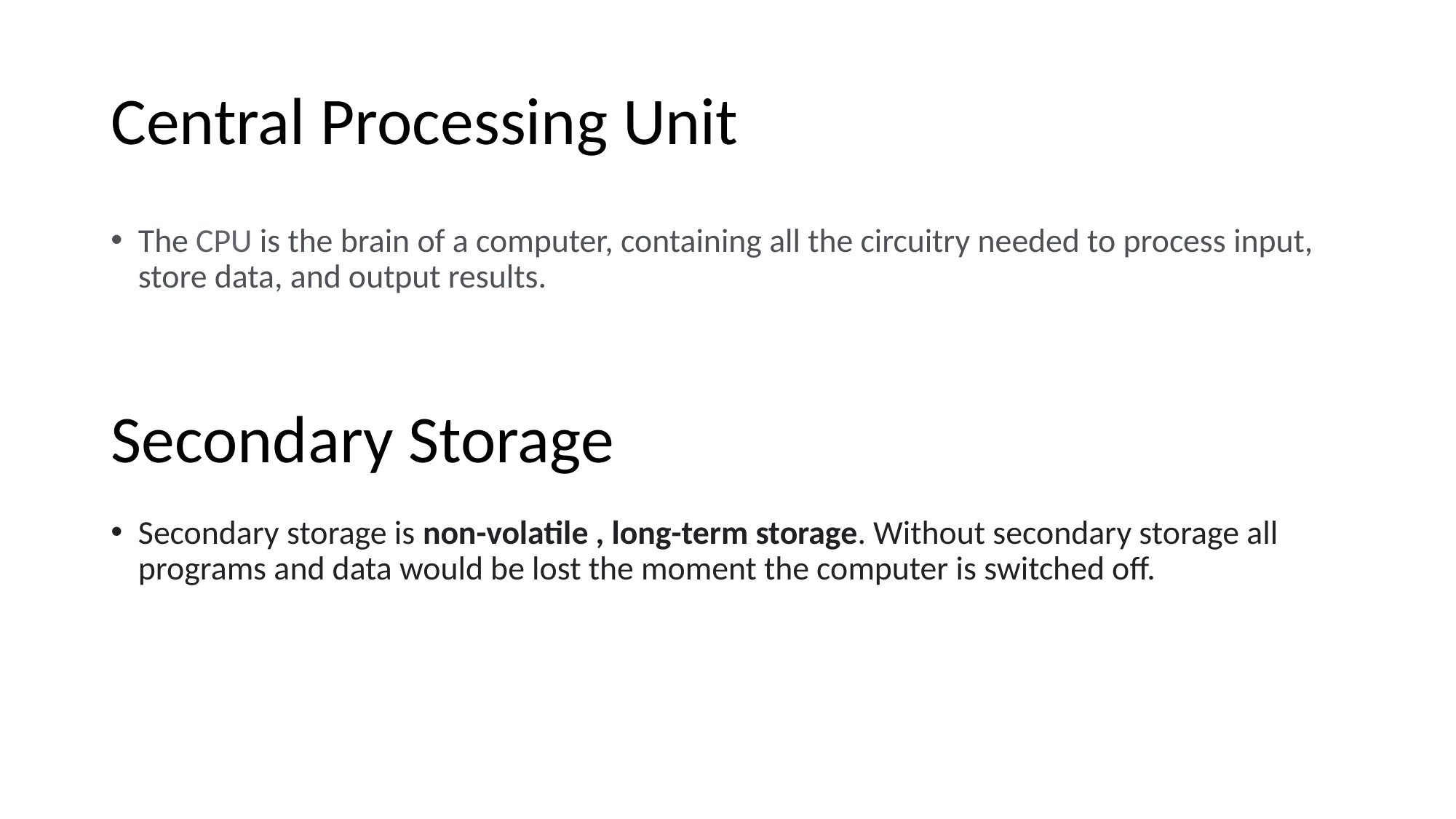

# Central Processing Unit
The CPU is the brain of a computer, containing all the circuitry needed to process input, store data, and output results.

Secondary storage is non-volatile , long-term storage. Without secondary storage all programs and data would be lost the moment the computer is switched off.
Secondary Storage